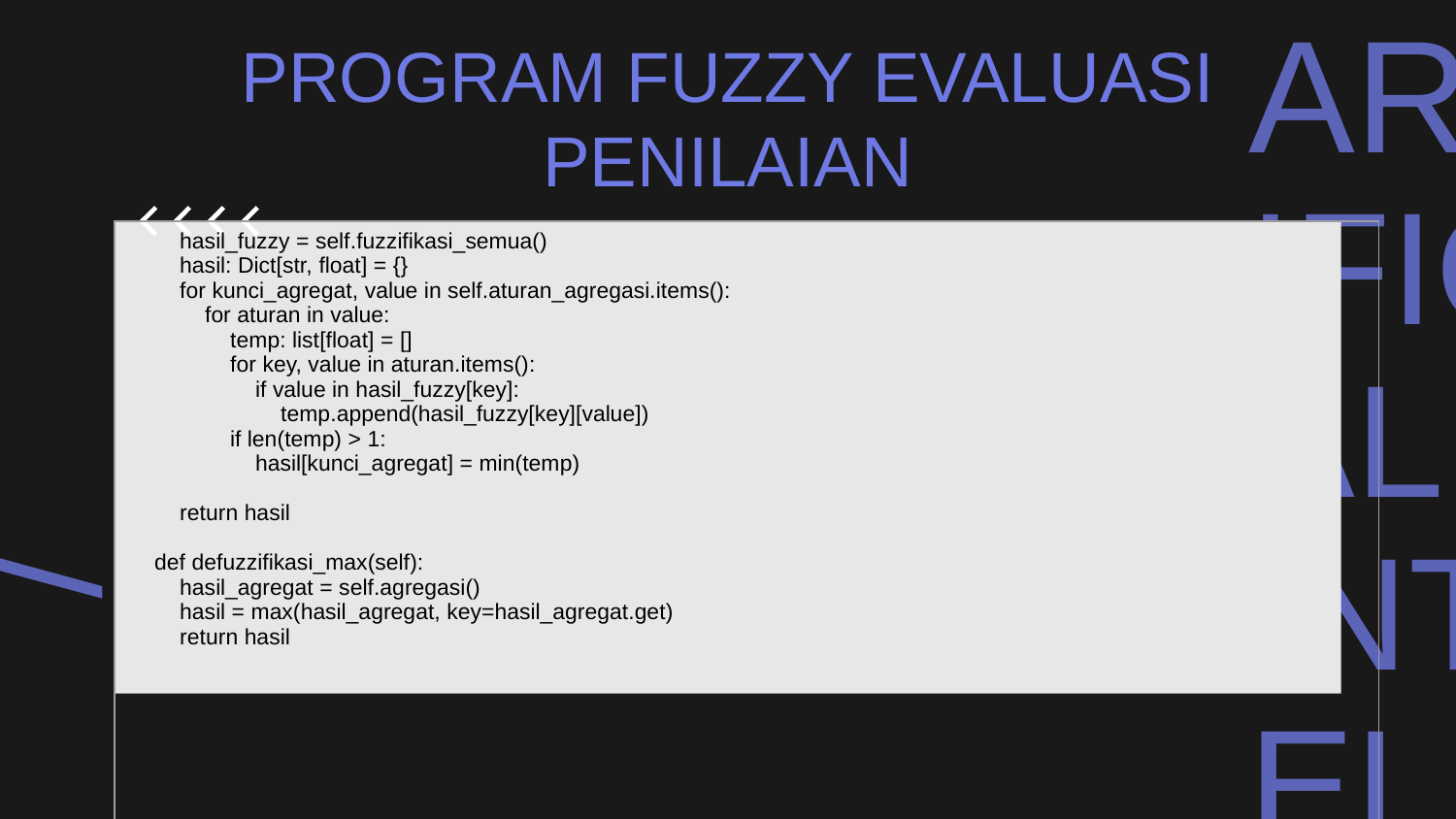

PROGRAM FUZZY EVALUASI PENILAIAN

| hasil\_fuzzy = self.fuzzifikasi\_semua()         hasil: Dict[str, float] = {}         for kunci\_agregat, value in self.aturan\_agregasi.items():             for aturan in value:                 temp: list[float] = []                 for key, value in aturan.items():                     if value in hasil\_fuzzy[key]:                         temp.append(hasil\_fuzzy[key][value])                 if len(temp) > 1:                     hasil[kunci\_agregat] = min(temp)         return hasil         def defuzzifikasi\_max(self):         hasil\_agregat = self.agregasi()         hasil = max(hasil\_agregat, key=hasil\_agregat.get)         return hasil |
| --- |